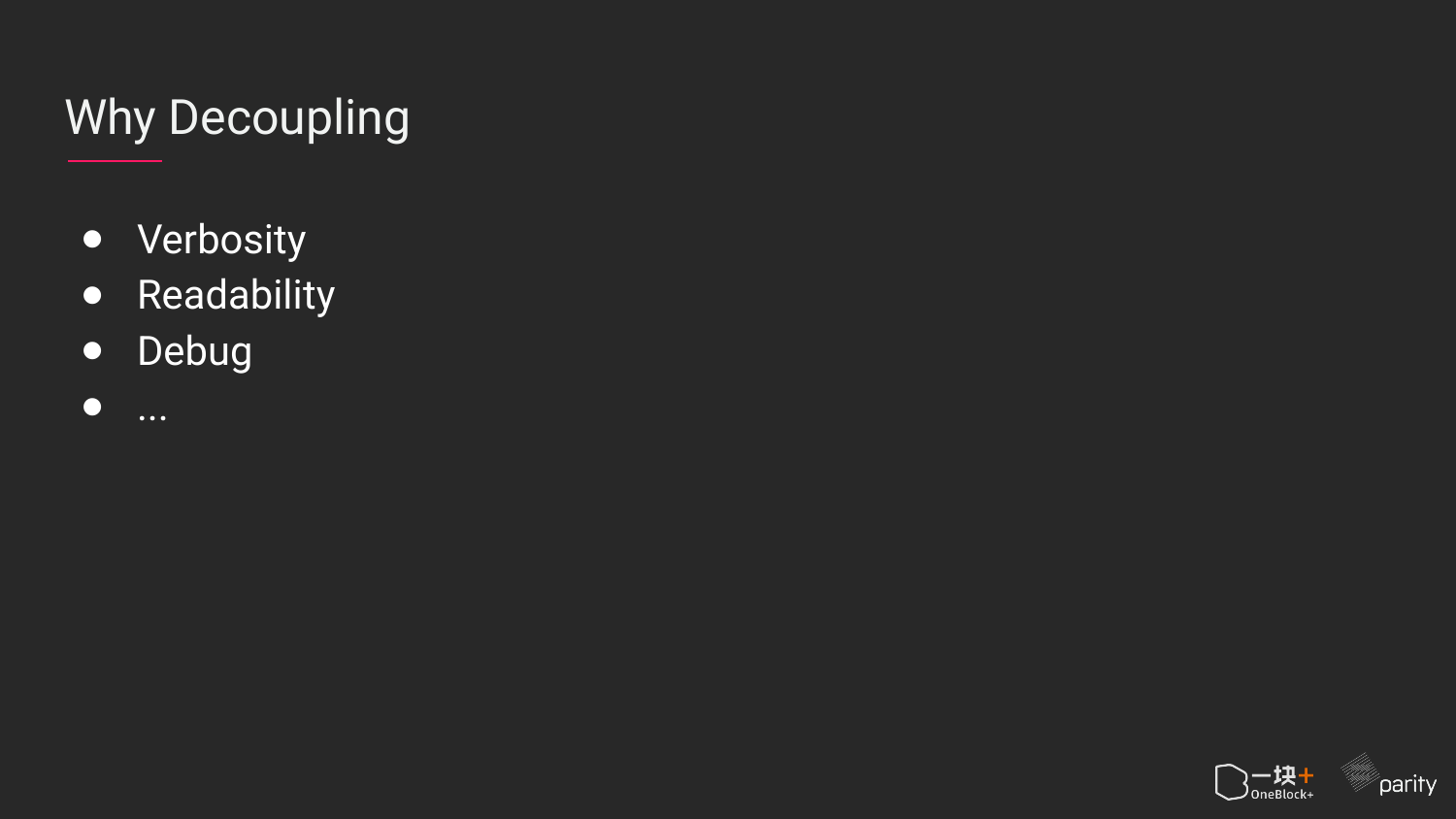

# Why Decoupling
Verbosity
Readability
Debug
...